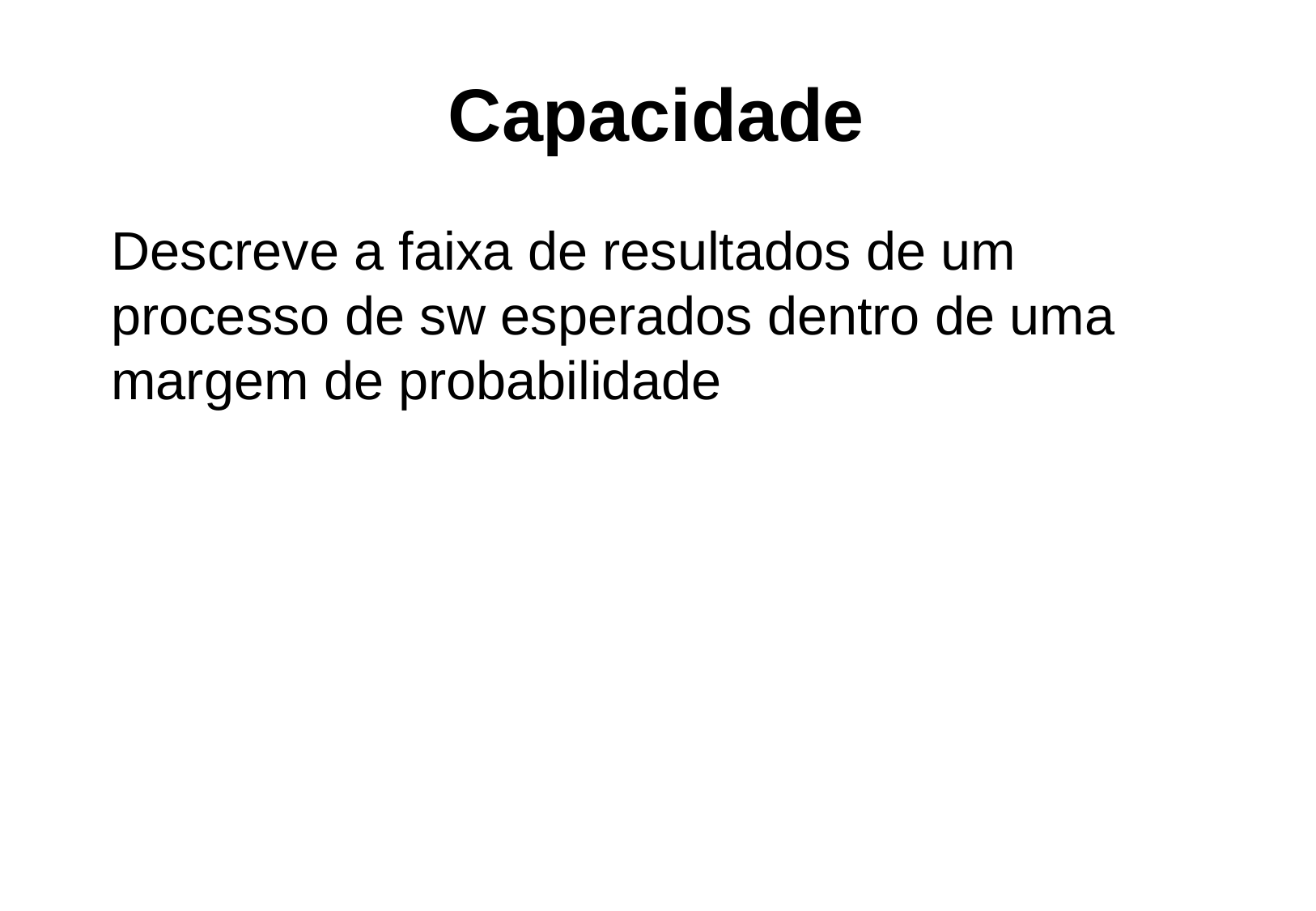

Capacidade
	Descreve a faixa de resultados de um processo de sw esperados dentro de uma margem de probabilidade